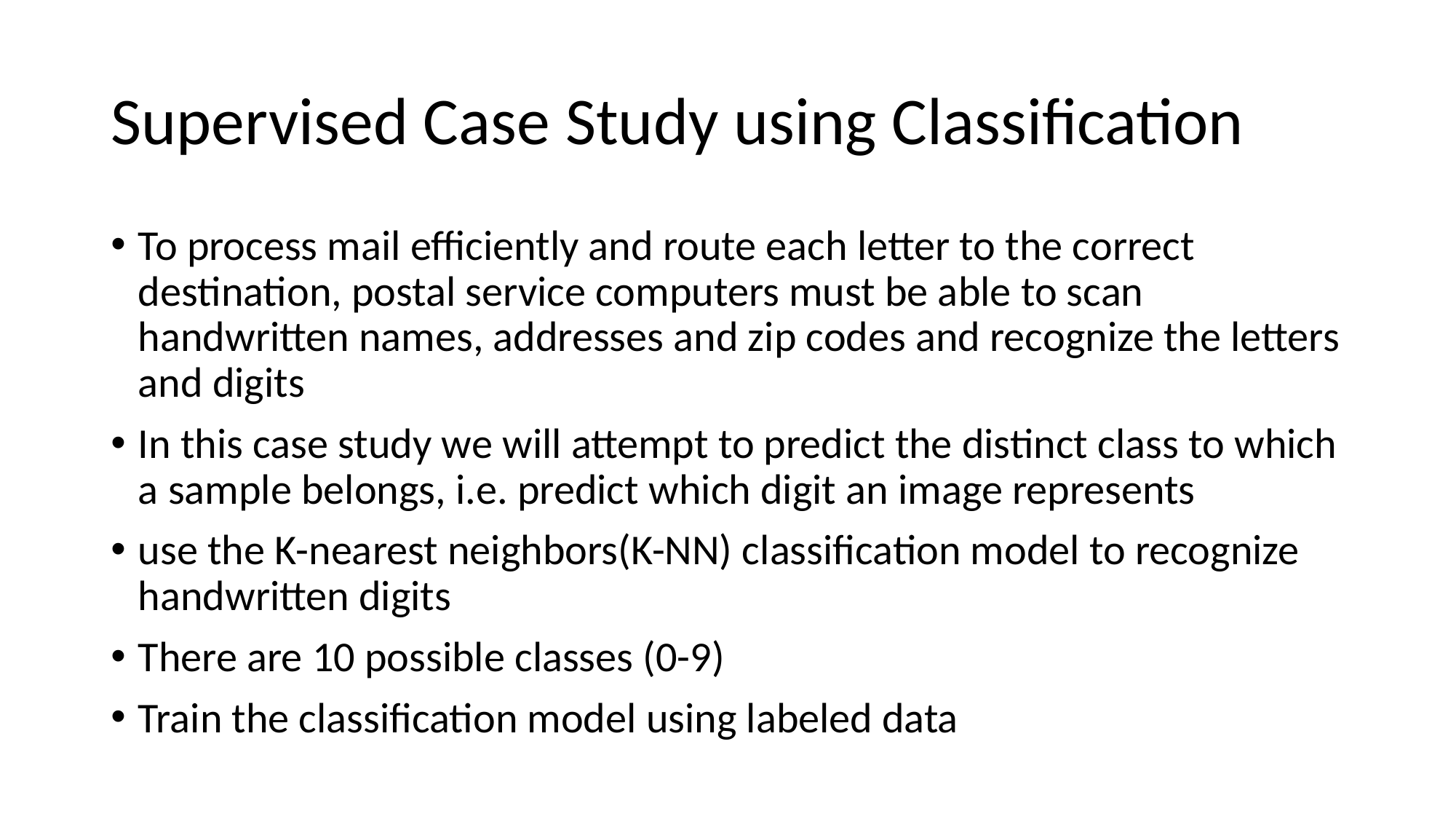

# Supervised Case Study using Classification
To process mail efficiently and route each letter to the correct destination, postal service computers must be able to scan handwritten names, addresses and zip codes and recognize the letters and digits
In this case study we will attempt to predict the distinct class to which a sample belongs, i.e. predict which digit an image represents
use the K-nearest neighbors(K-NN) classification model to recognize handwritten digits
There are 10 possible classes (0-9)
Train the classification model using labeled data